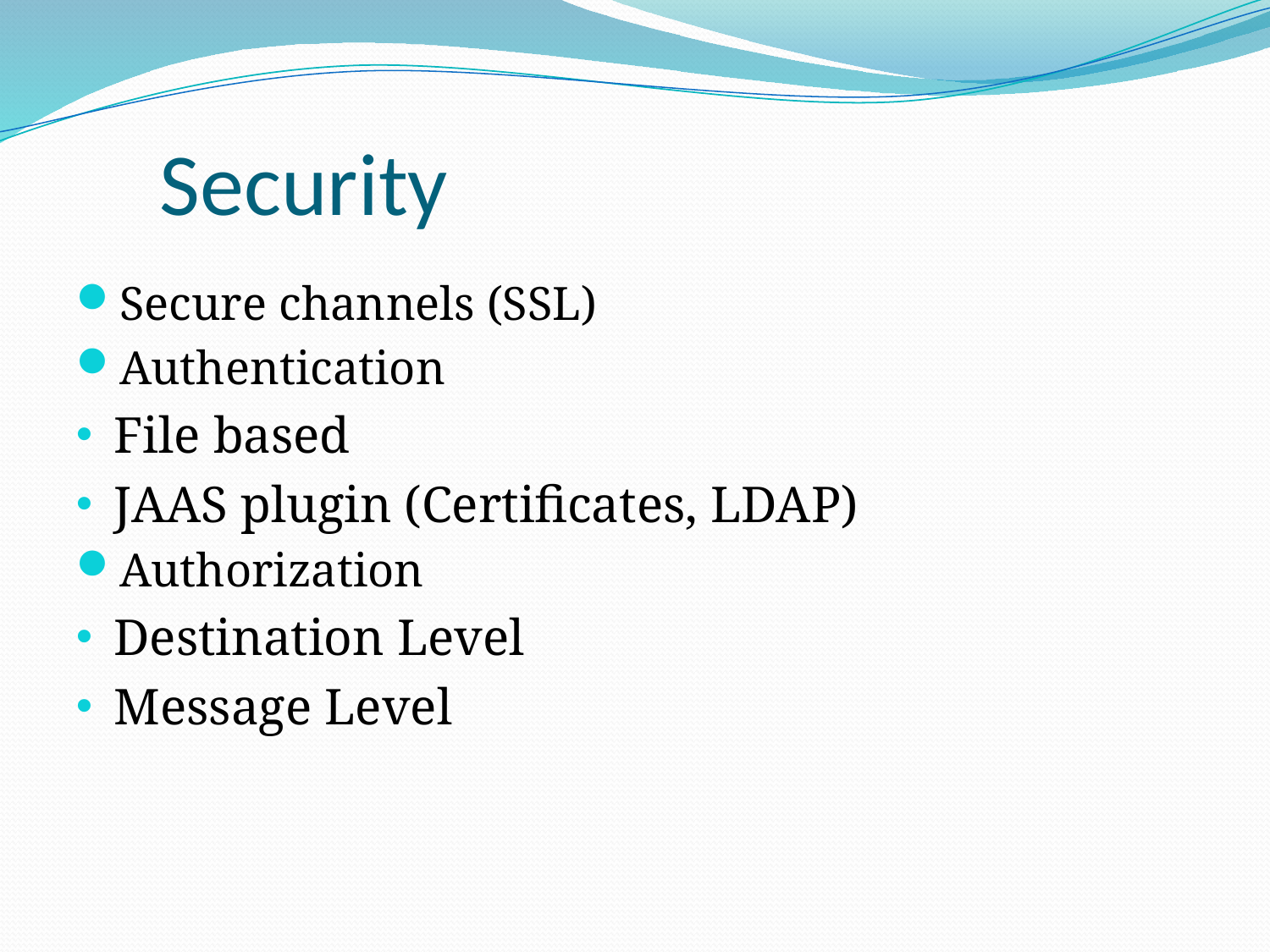

# Security
Secure channels (SSL)
Authentication
File based
JAAS plugin (Certificates, LDAP)
Authorization
Destination Level
Message Level